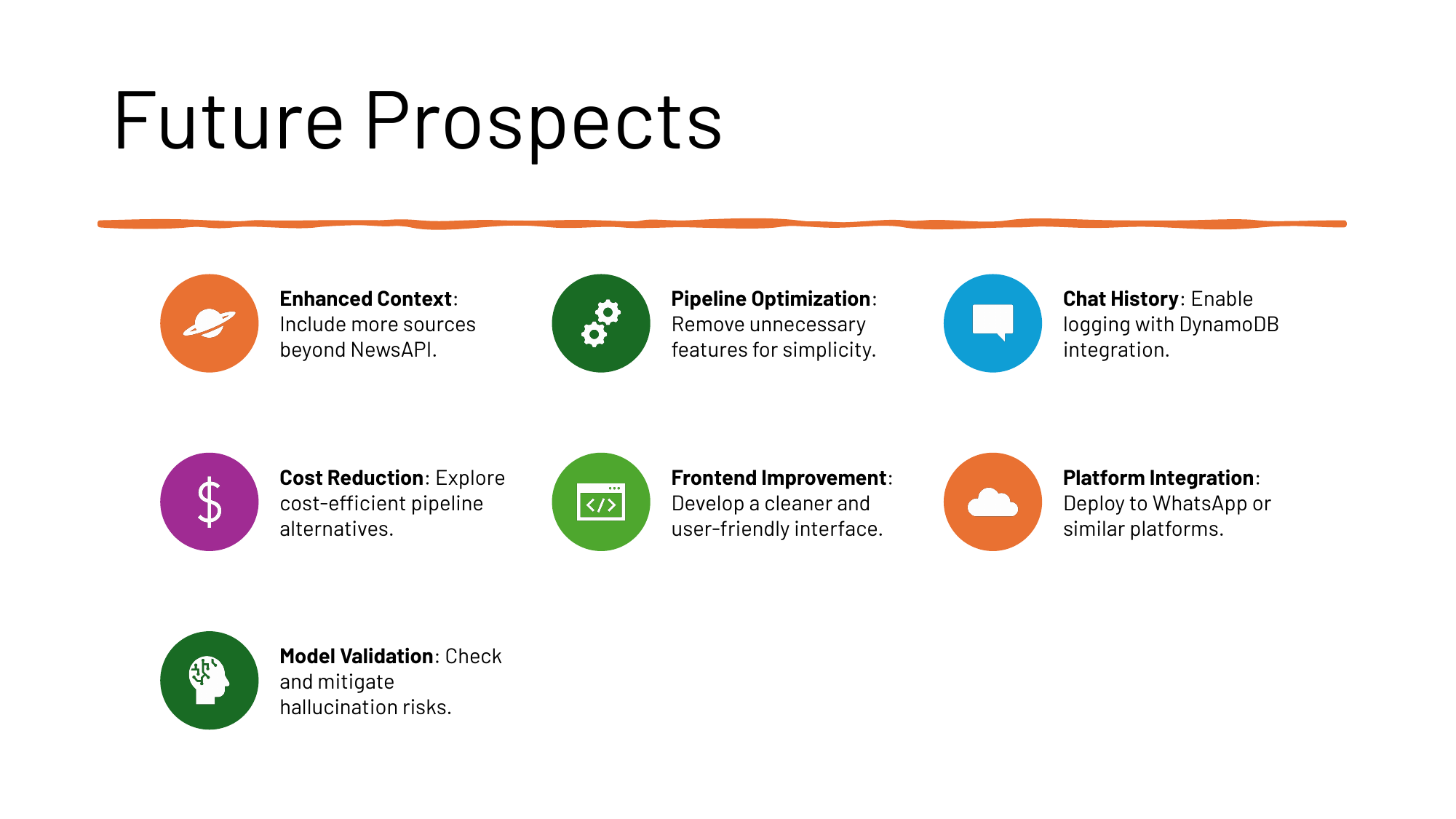

# Future Prospects

Enhanced Context: Include more sources beyond NewsAPI.
Pipeline Optimization: Remove unnecessary features for simplicity.
Chat History: Enable logging with DynamoDB integration.
Cost Reduction: Explore cost-efficient pipeline alternatives.
Frontend Improvement: Develop a cleaner and user-friendly interface.
Platform Integration: Deploy to WhatsApp or similar platforms.
Model Validation: Check and mitigate hallucination risks.